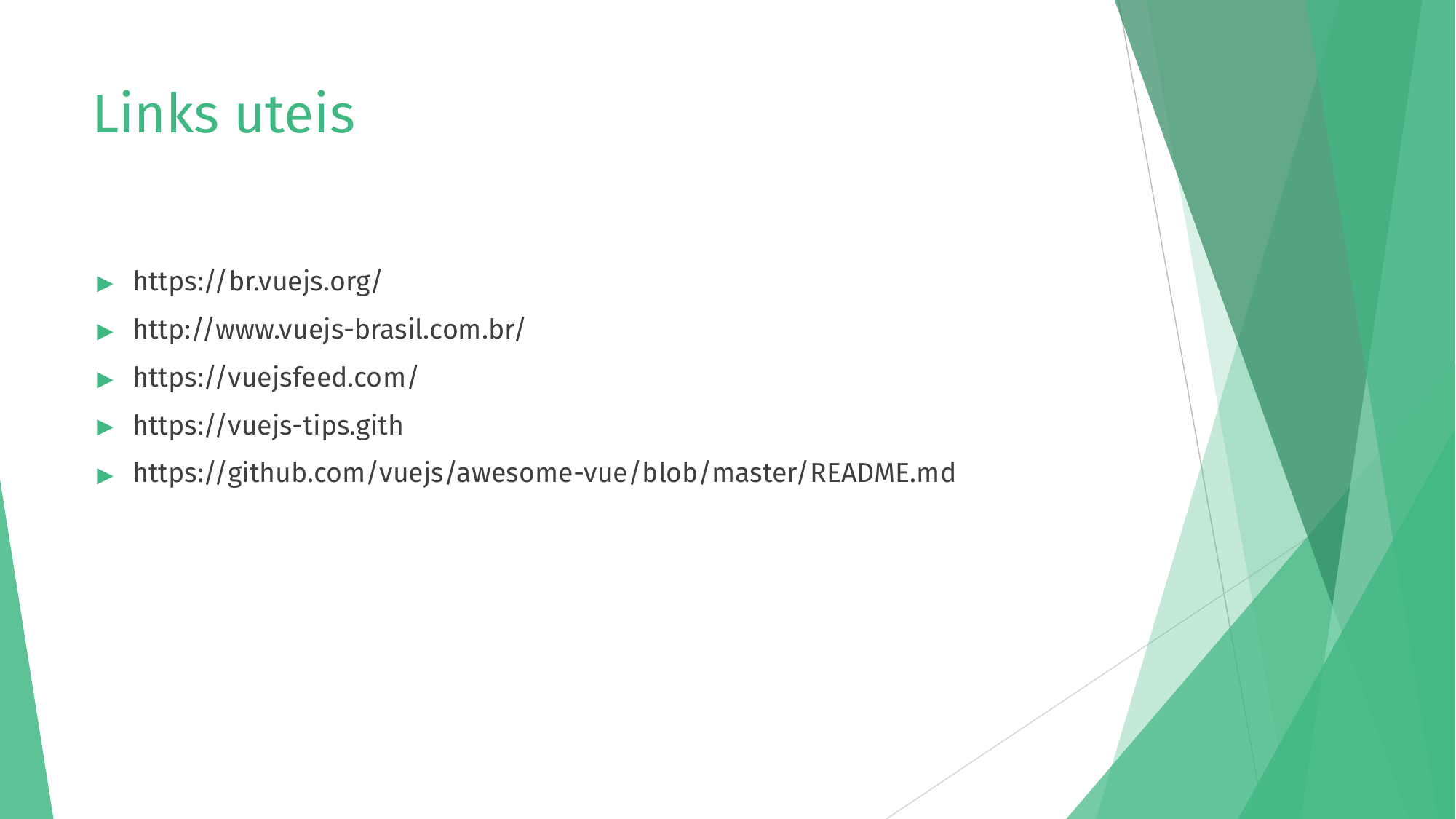

# Links uteis
https://br.vuejs.org/
http://www.vuejs-brasil.com.br/
https://vuejsfeed.com/
https://vuejs-tips.gith
https://github.com/vuejs/awesome-vue/blob/master/README.md